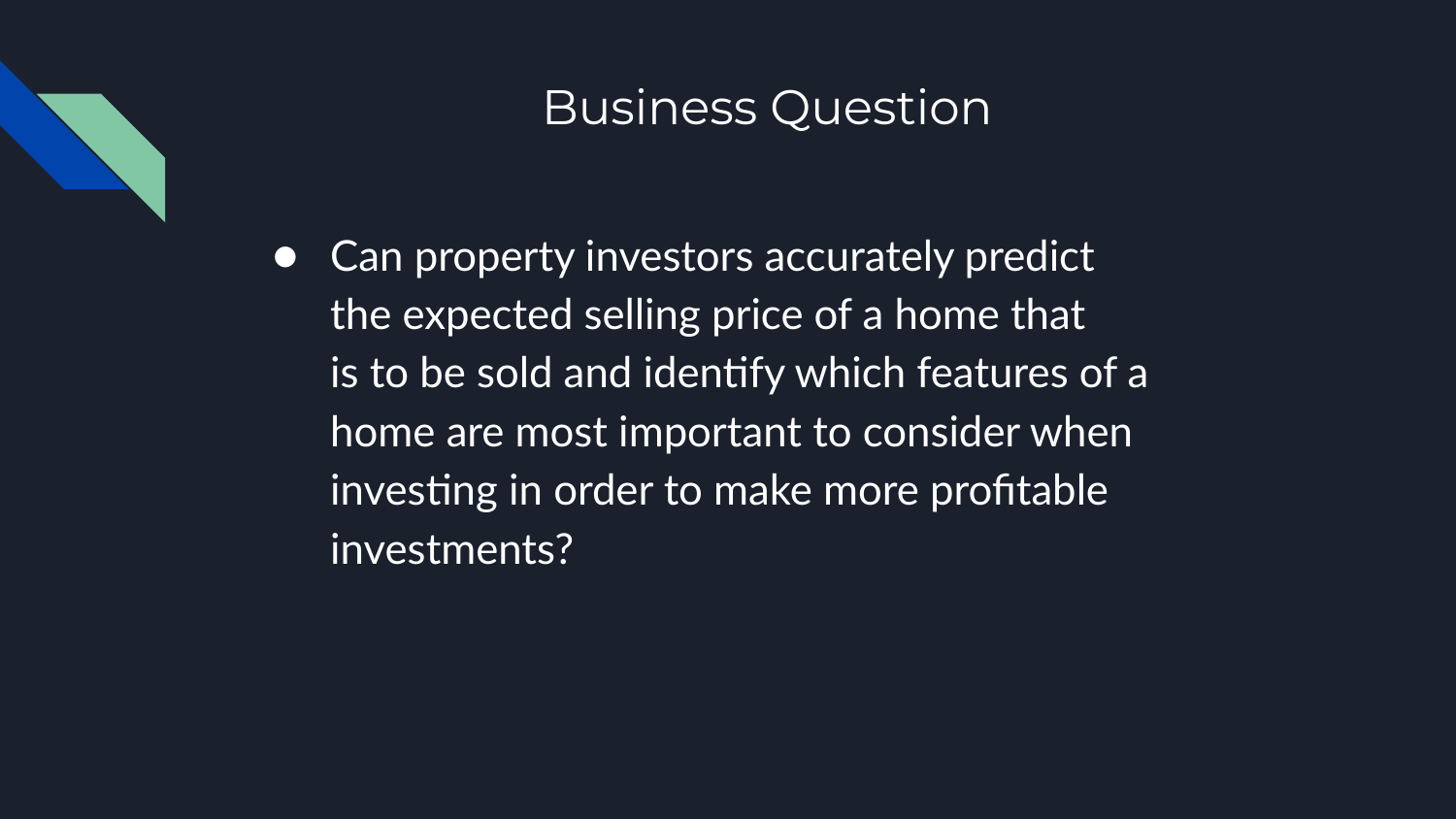

# Business Question
Can property investors accurately predict
the expected selling price of a home that
is to be sold and identify which features of a
home are most important to consider when
investing in order to make more profitable
investments?